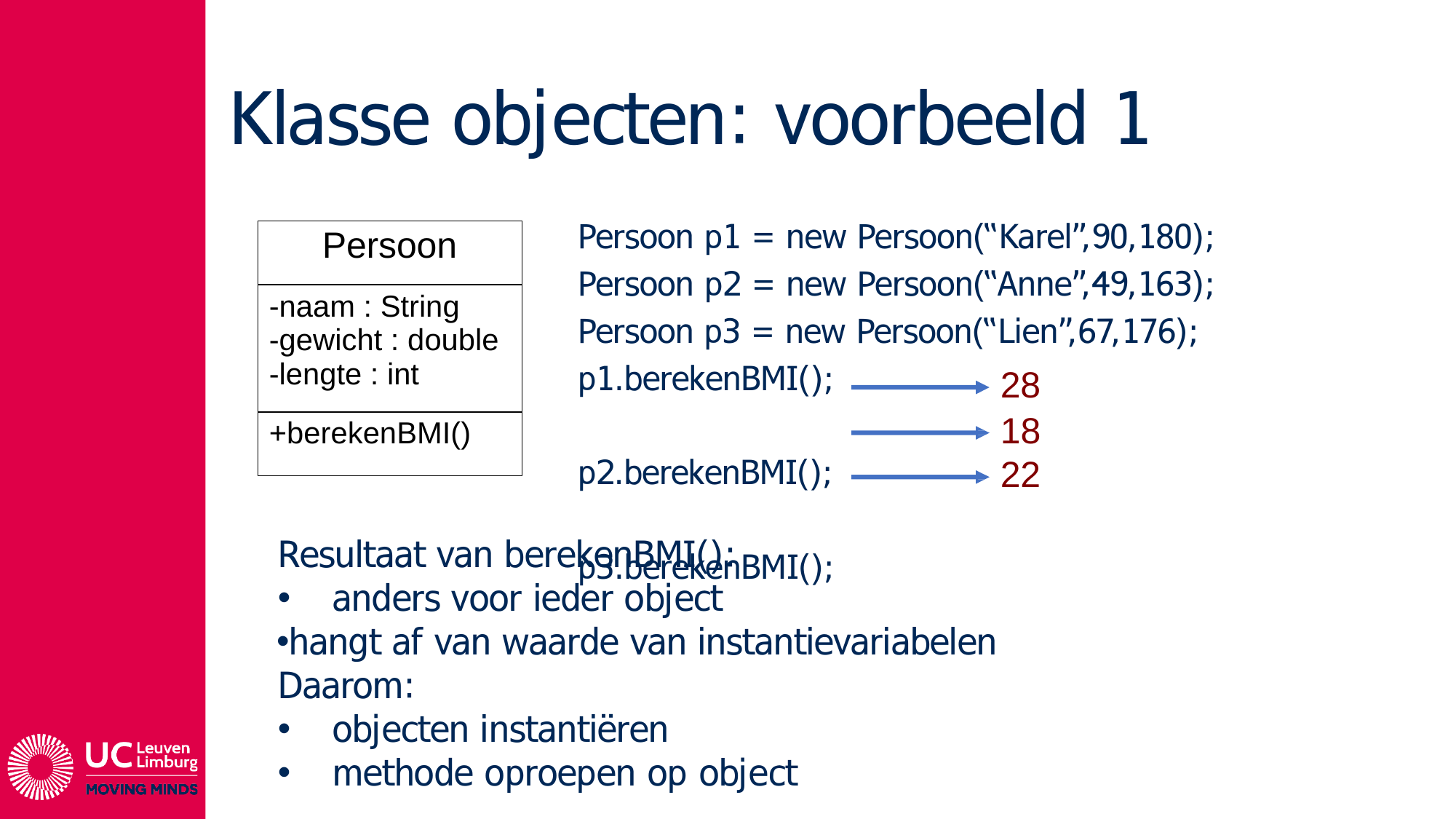

# Klasse objecten: voorbeeld 1
Persoon p1 = new Persoon(“Karel”,90,180);  Persoon p2 = new Persoon(“Anne”,49,163);  Persoon p3 = new Persoon(“Lien”,67,176);
| Persoon |
| --- |
| -naam : String -gewicht : double -lengte : int |
| +berekenBMI() |
p1.berekenBMI();  p2.berekenBMI();  p3.berekenBMI();
28

18
22

Resultaat van berekenBMI():
anders voor ieder object
hangt af van waarde van instantievariabelen  Daarom:
objecten instantiëren
methode oproepen op object